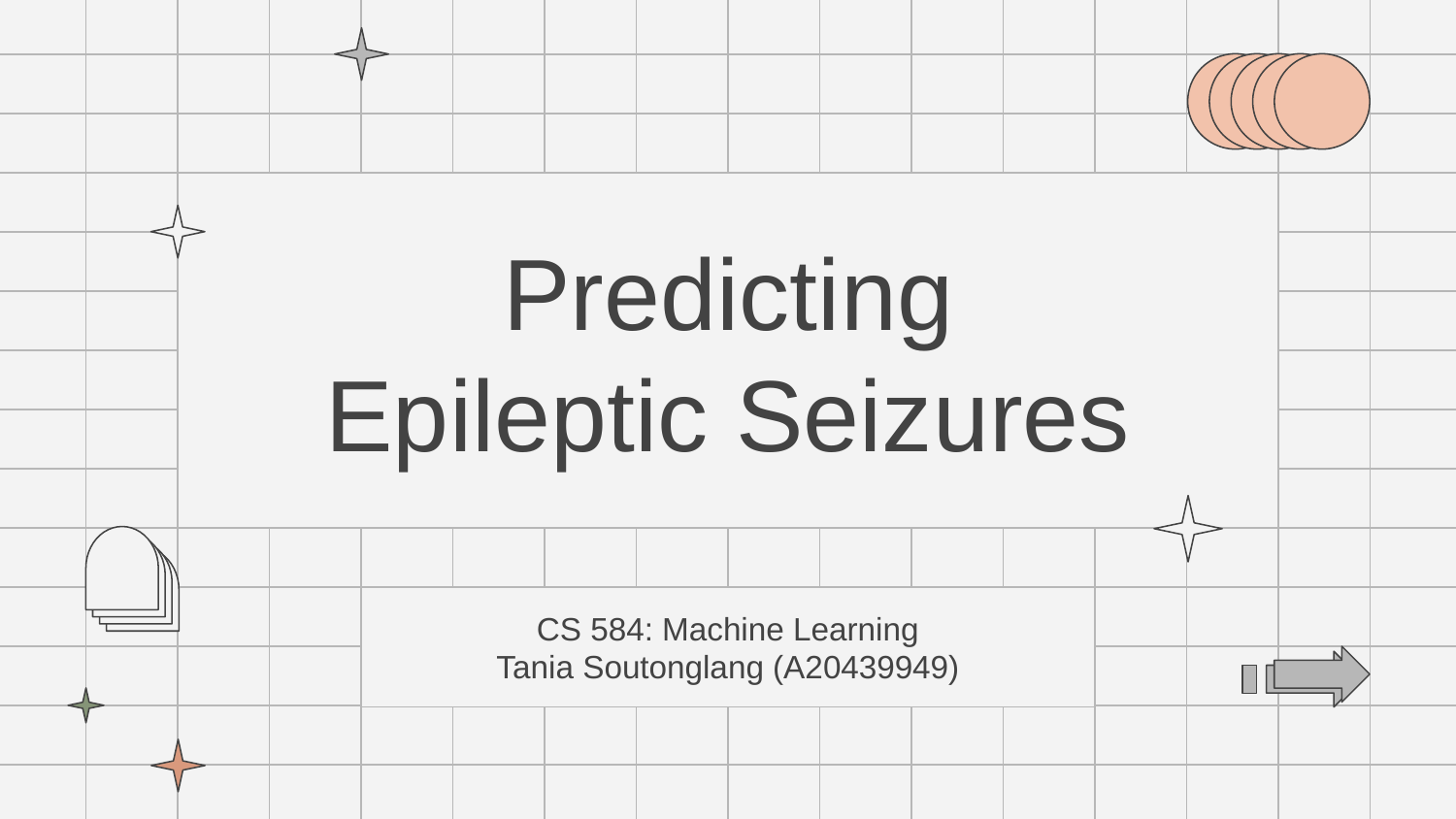

# Predicting
Epileptic Seizures

CS 584: Machine Learning
Tania Soutonglang (A20439949)